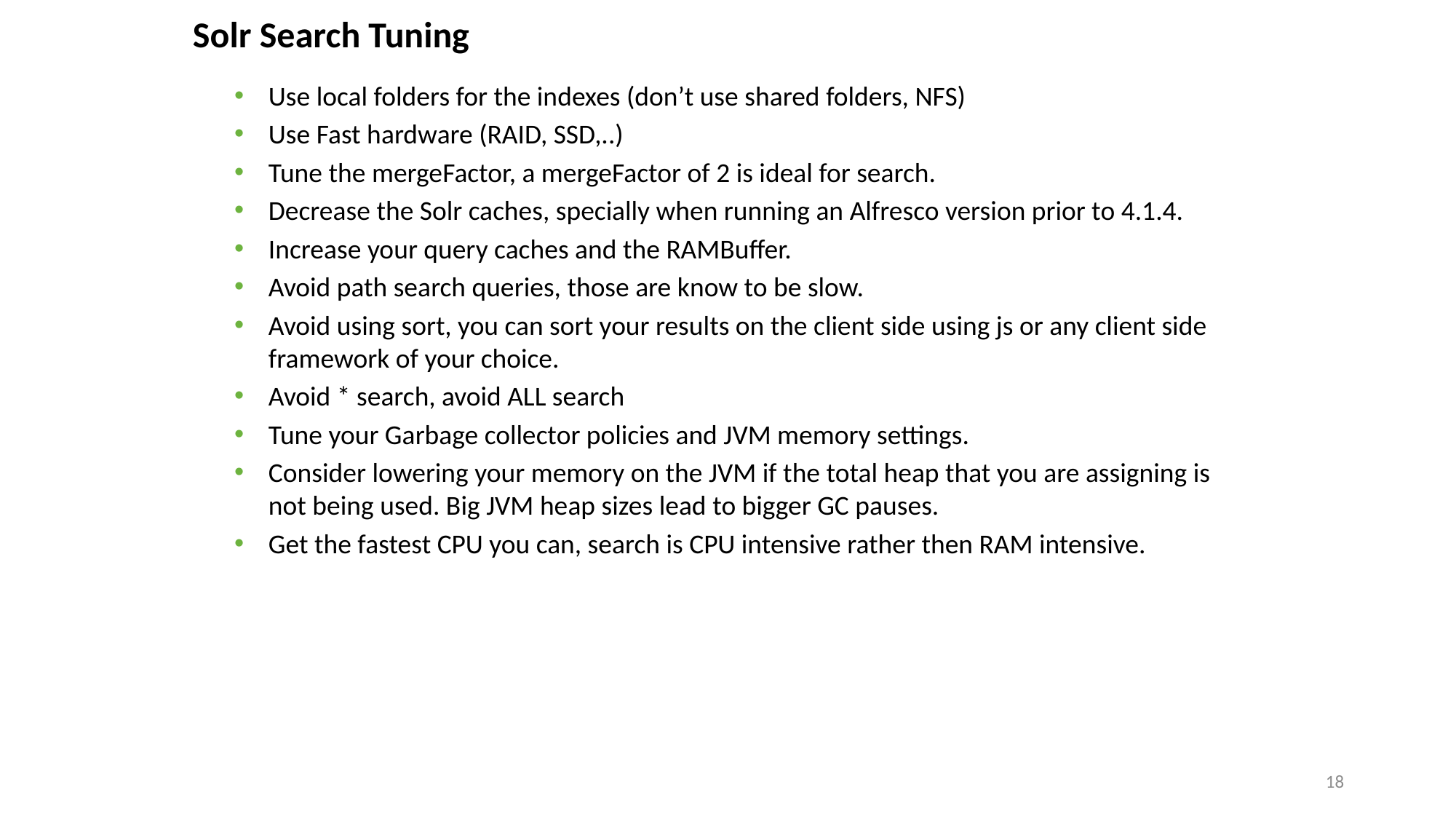

# Solr Search Tuning
Use local folders for the indexes (don’t use shared folders, NFS)
Use Fast hardware (RAID, SSD,..)
Tune the mergeFactor, a mergeFactor of 2 is ideal for search.
Decrease the Solr caches, specially when running an Alfresco version prior to 4.1.4.
Increase your query caches and the RAMBuffer.
Avoid path search queries, those are know to be slow.
Avoid using sort, you can sort your results on the client side using js or any client side framework of your choice.
Avoid * search, avoid ALL search
Tune your Garbage collector policies and JVM memory settings.
Consider lowering your memory on the JVM if the total heap that you are assigning is not being used. Big JVM heap sizes lead to bigger GC pauses.
Get the fastest CPU you can, search is CPU intensive rather then RAM intensive.

18